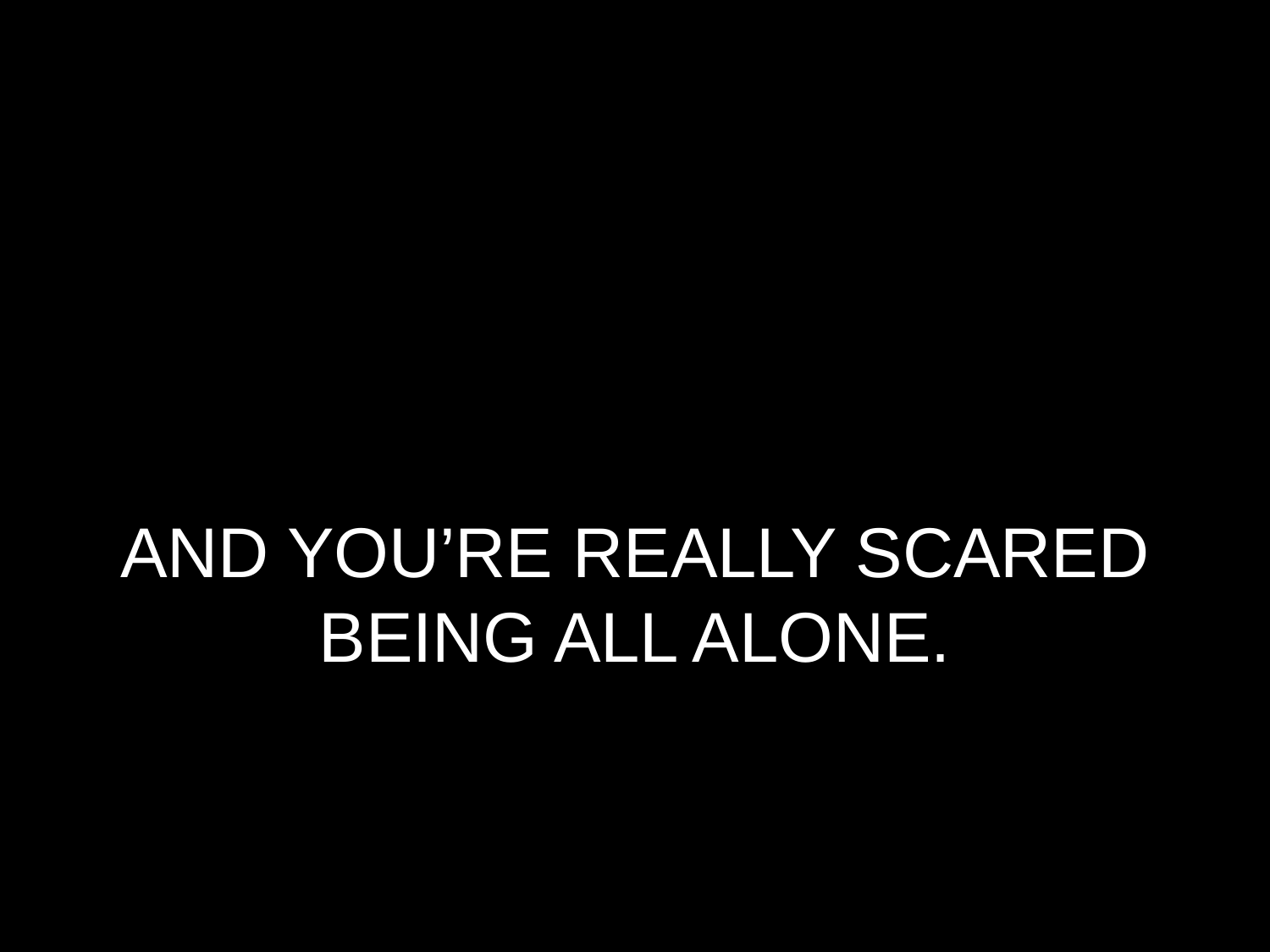

# AND YOU’RE REALLY SCARED BEING ALL ALONE.